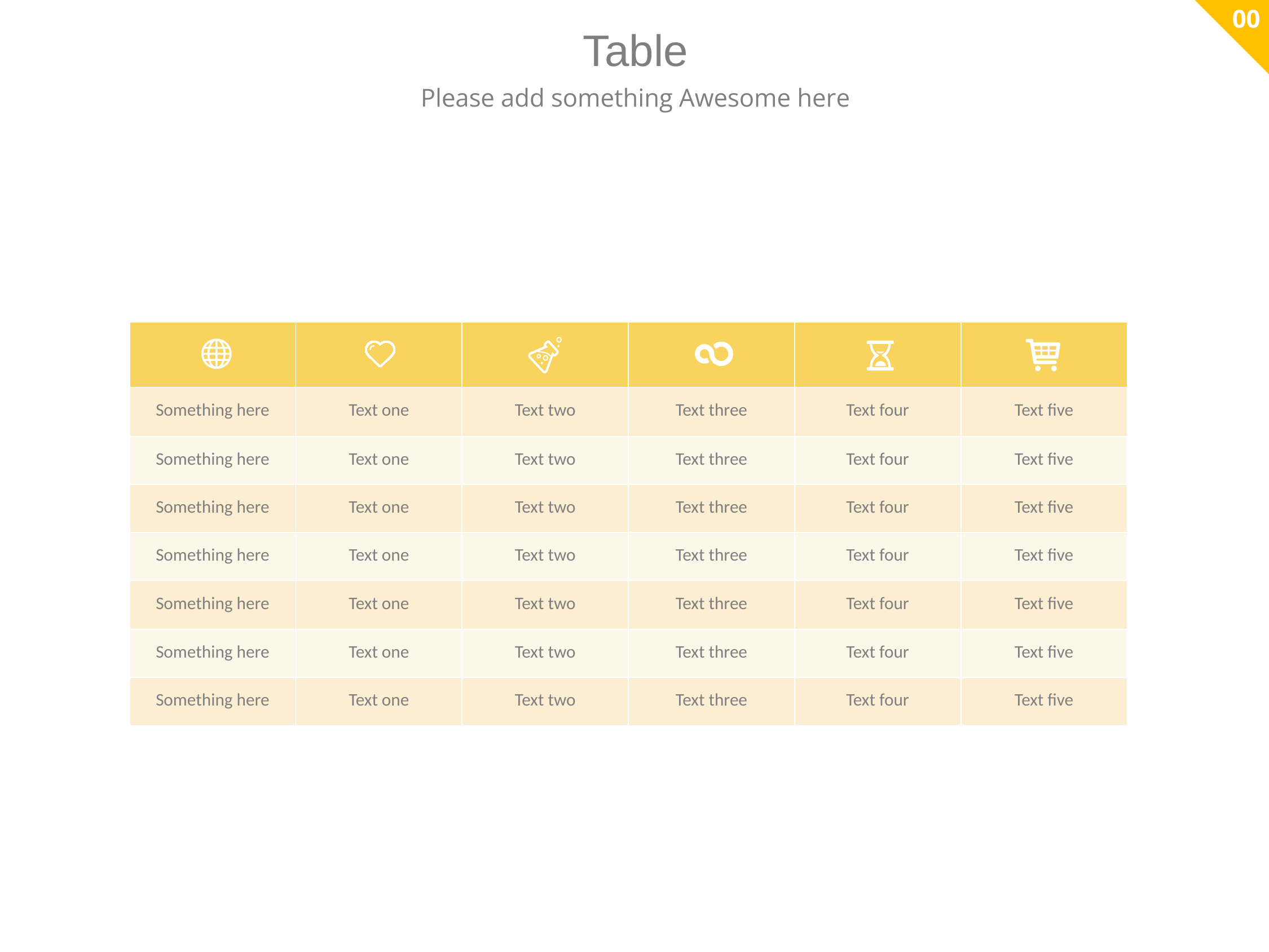

00
Table
Please add something Awesome here
|  |  |  |  |  |  |
| --- | --- | --- | --- | --- | --- |
| Something here | Text one | Text two | Text three | Text four | Text five |
| Something here | Text one | Text two | Text three | Text four | Text five |
| Something here | Text one | Text two | Text three | Text four | Text five |
| Something here | Text one | Text two | Text three | Text four | Text five |
| Something here | Text one | Text two | Text three | Text four | Text five |
| Something here | Text one | Text two | Text three | Text four | Text five |
| Something here | Text one | Text two | Text three | Text four | Text five |